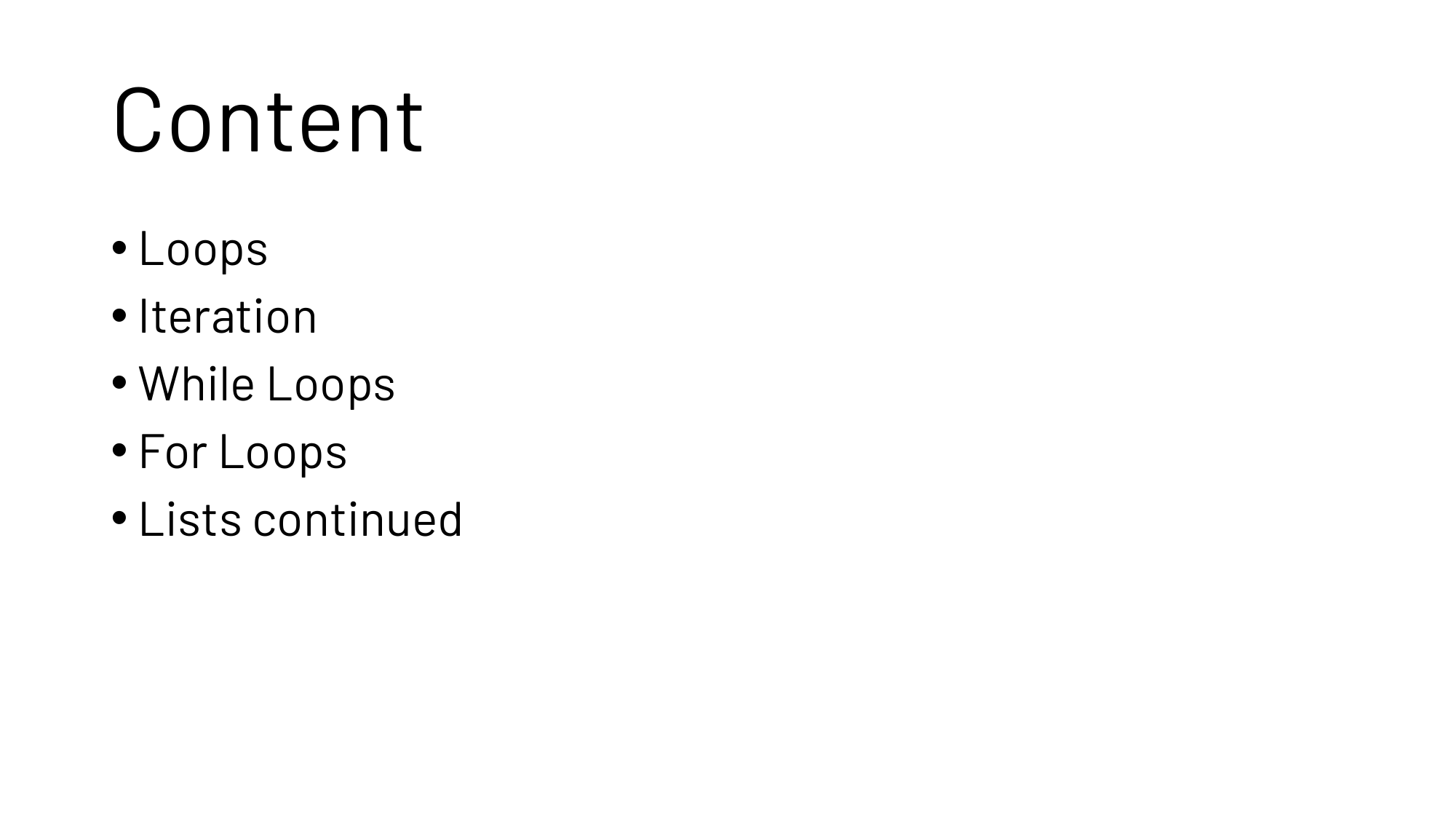

# Content
Loops
Iteration
While Loops
For Loops
Lists continued